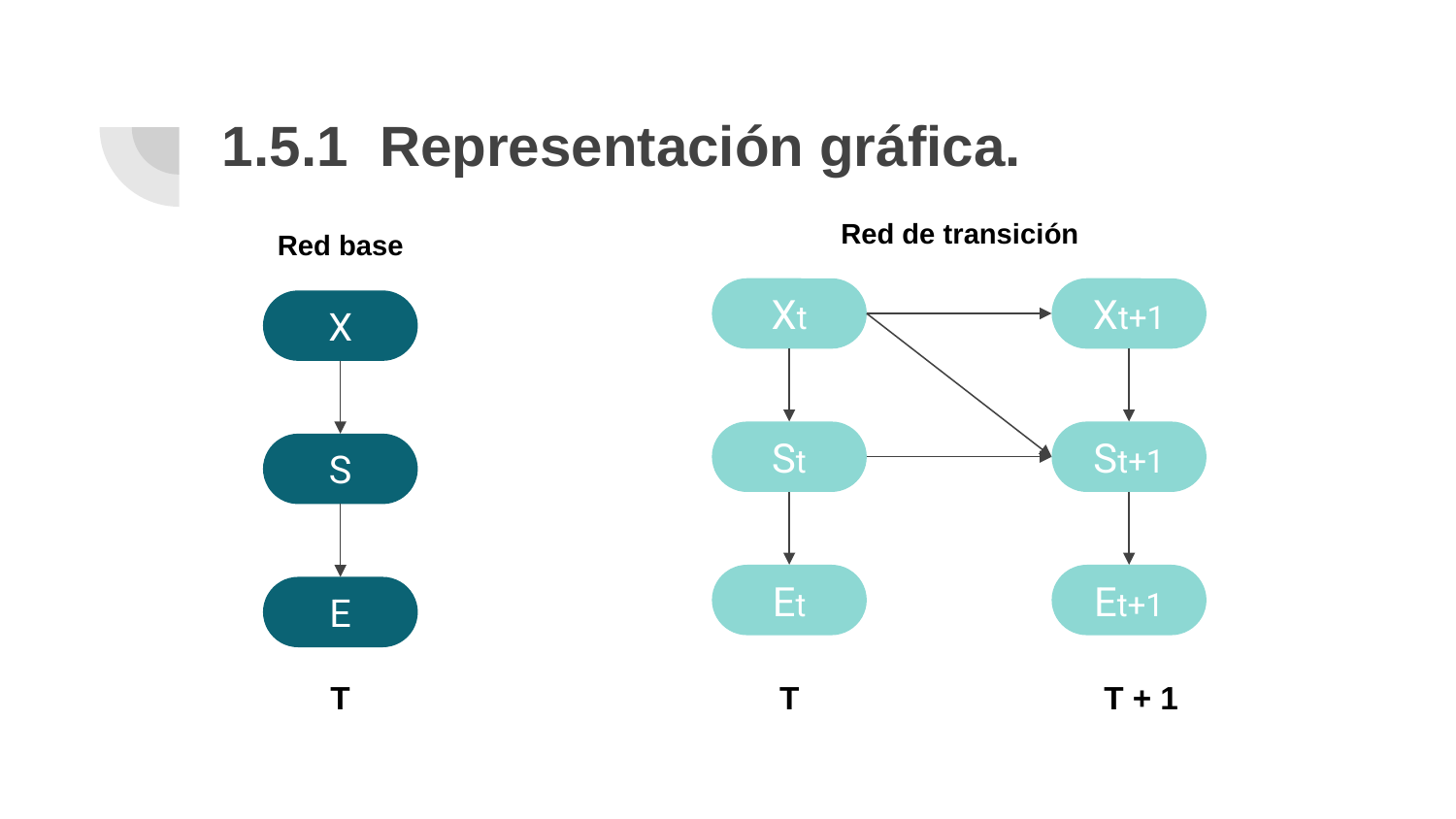

# 1.5.1  Representación gráfica.
Red de transición
Red base
Xt
Xt+1
X
St
St+1
S
Et
Et+1
E
T
T
T + 1